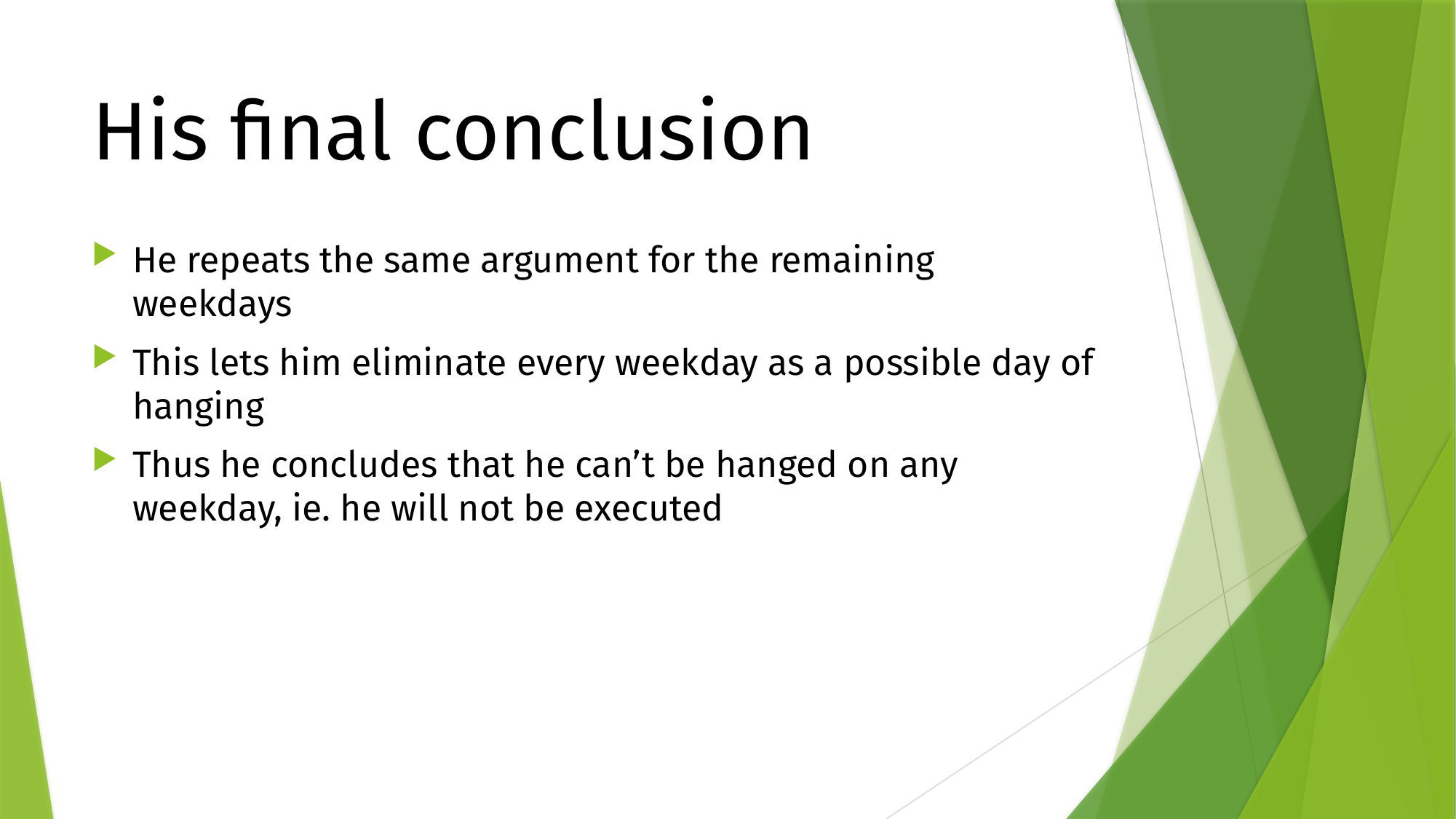

# His final conclusion
He repeats the same argument for the remaining weekdays
This lets him eliminate every weekday as a possible day of hanging
Thus he concludes that he can’t be hanged on any weekday, ie. he will not be executed